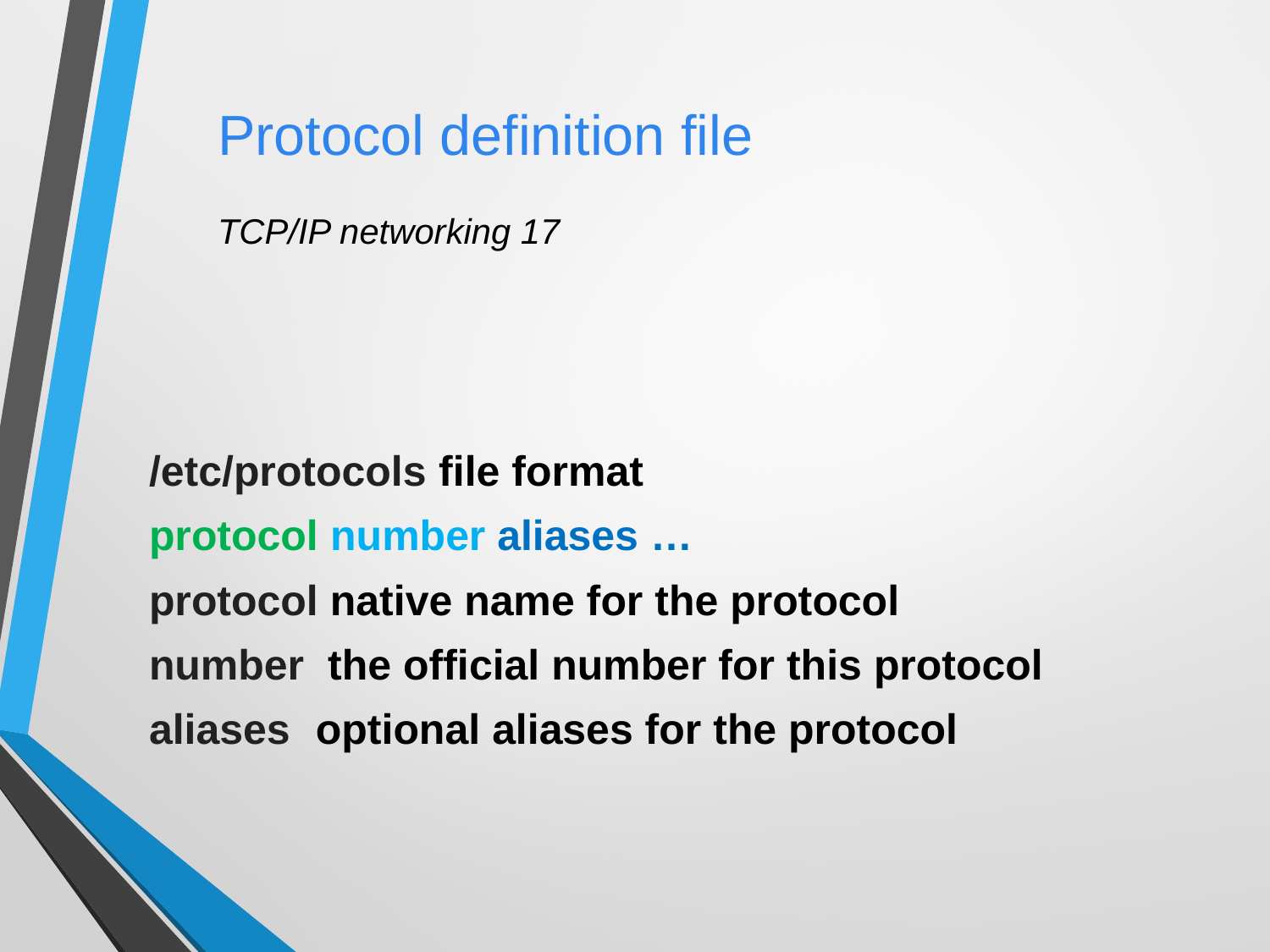

# Protocol definition file		                                         			                    TCP/IP networking 17
/etc/protocols file format
protocol number aliases …
protocol native name for the protocol
number  the official number for this protocol
aliases	optional aliases for the protocol